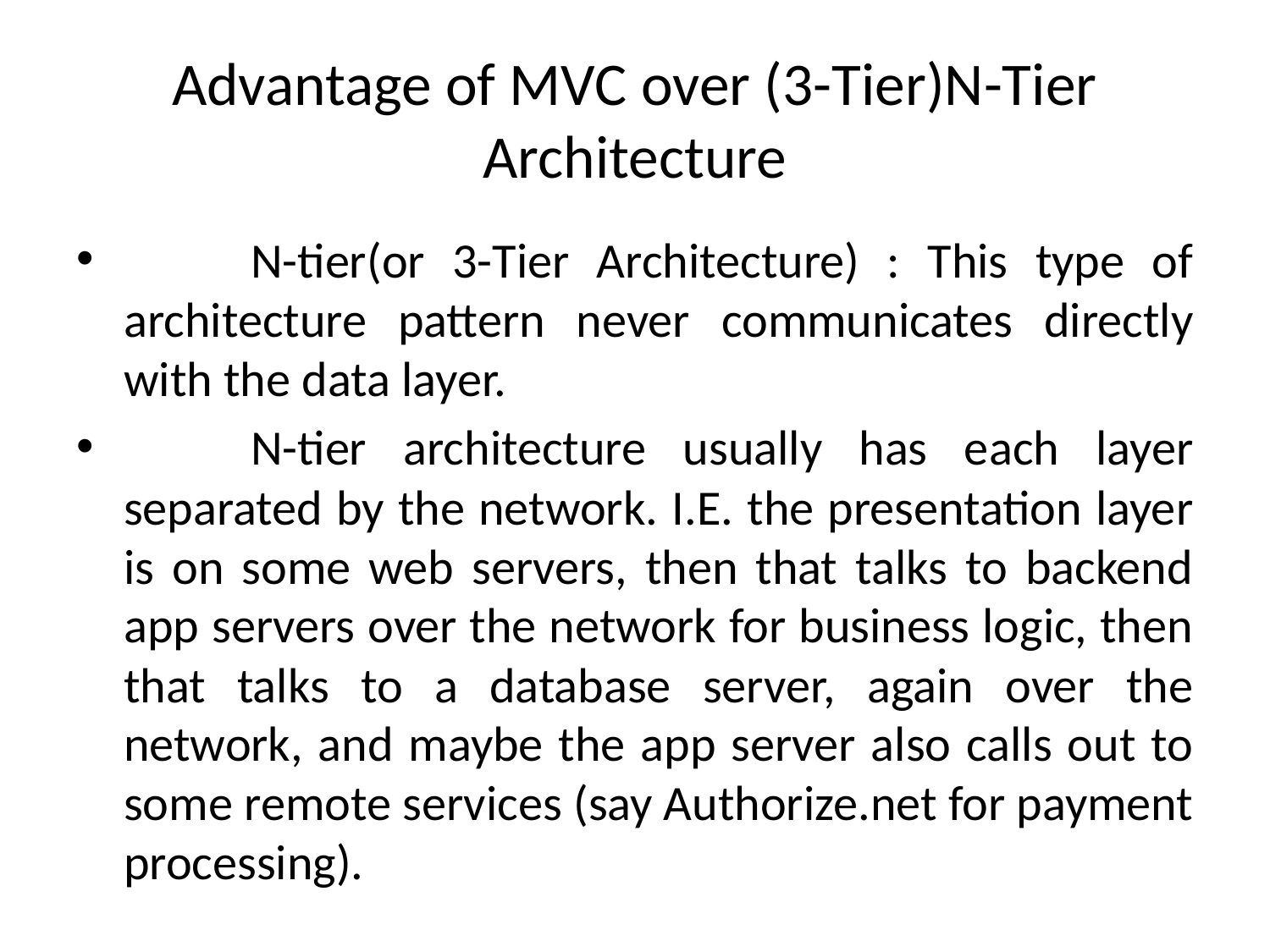

# Advantage of MVC over (3-Tier)N-Tier Architecture
	N-tier(or 3-Tier Architecture) : This type of architecture pattern never communicates directly with the data layer.
	N-tier architecture usually has each layer separated by the network. I.E. the presentation layer is on some web servers, then that talks to backend app servers over the network for business logic, then that talks to a database server, again over the network, and maybe the app server also calls out to some remote services (say Authorize.net for payment processing).